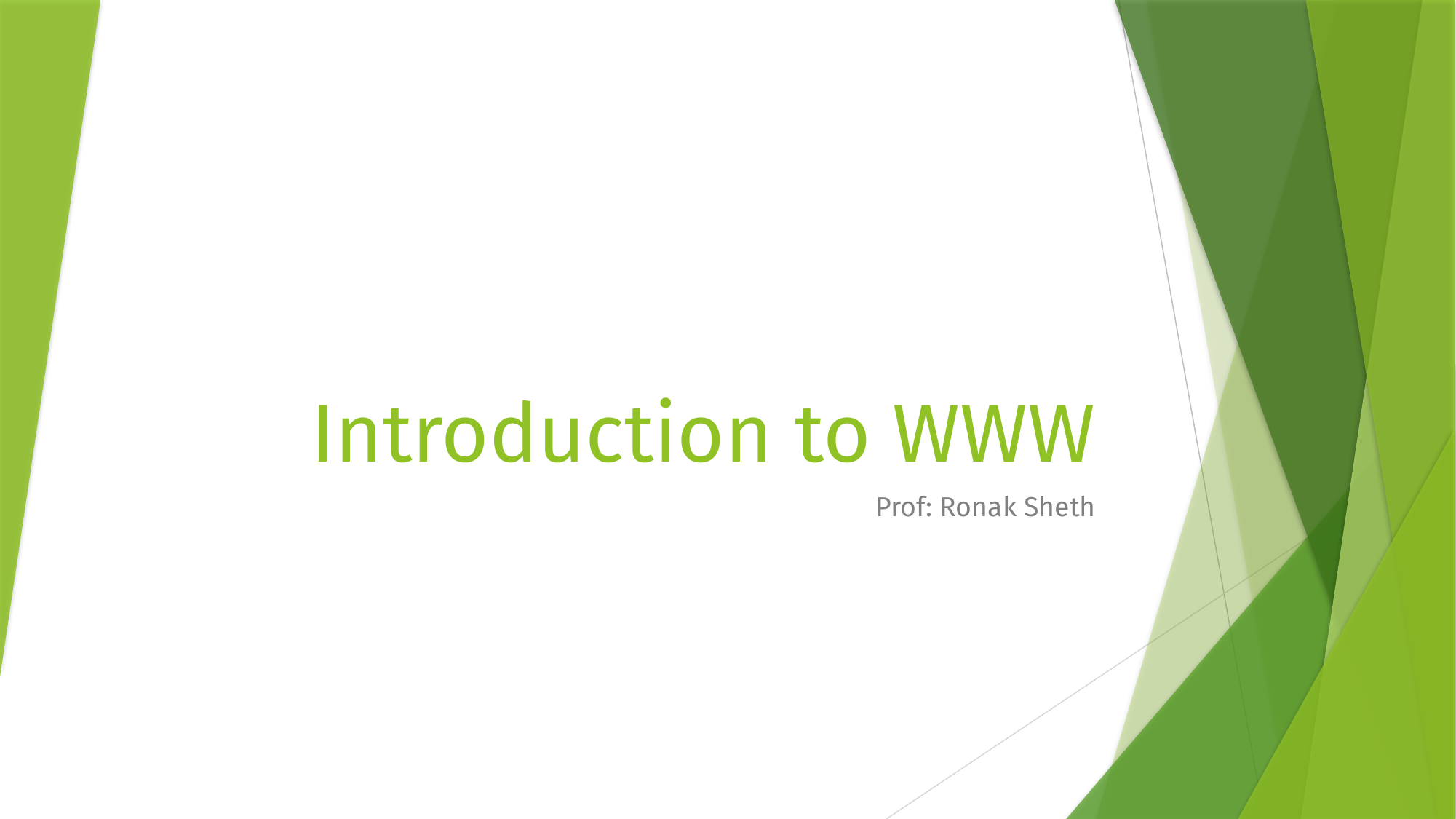

# Introduction to WWW
Prof: Ronak Sheth